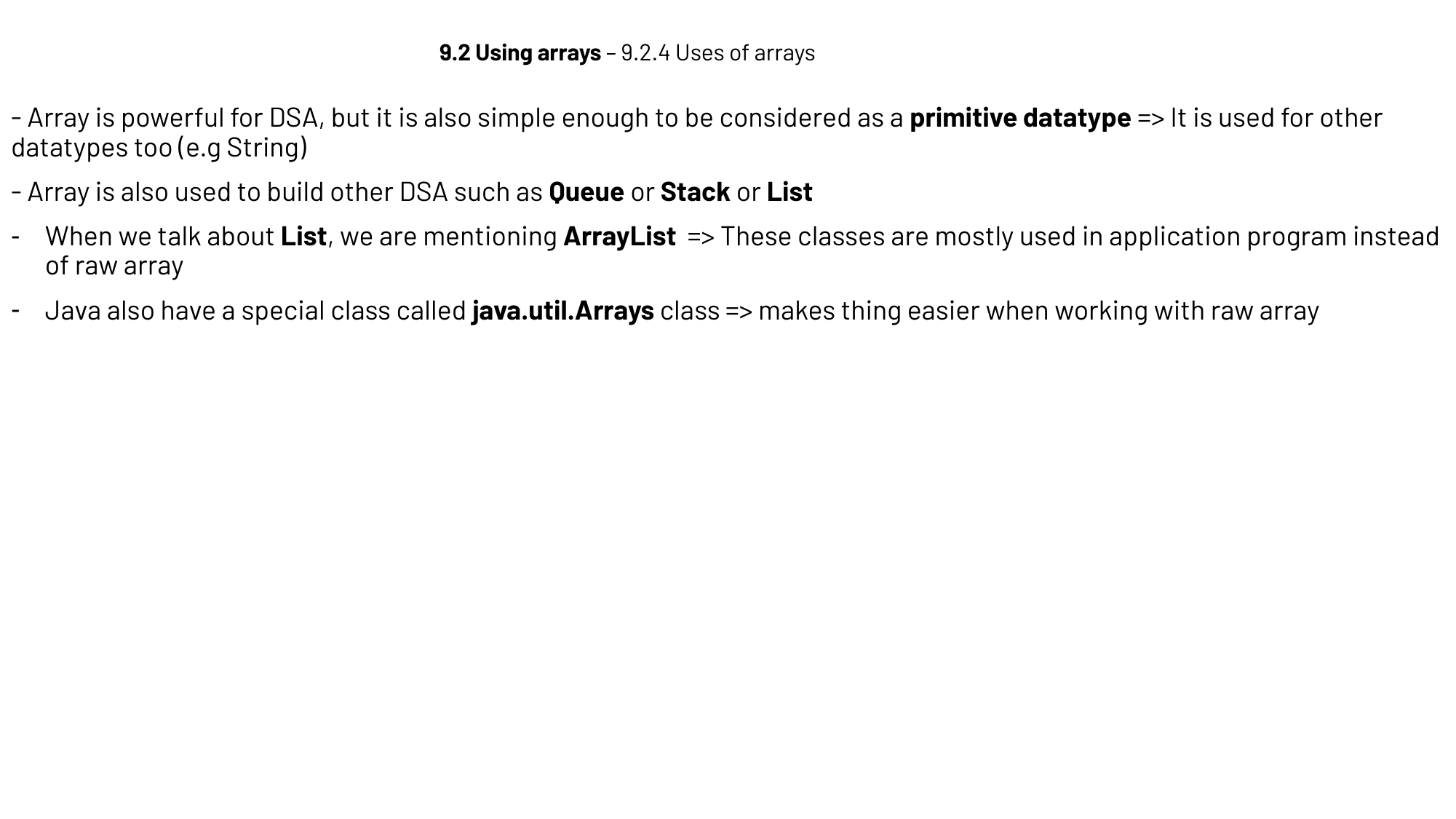

9.2 Using arrays – 9.2.4 Uses of arrays
- Array is powerful for DSA, but it is also simple enough to be considered as a primitive datatype => It is used for other datatypes too (e.g String)
- Array is also used to build other DSA such as Queue or Stack or List
When we talk about List, we are mentioning ArrayList  => These classes are mostly used in application program instead of raw array
Java also have a special class called java.util.Arrays class => makes thing easier when working with raw array